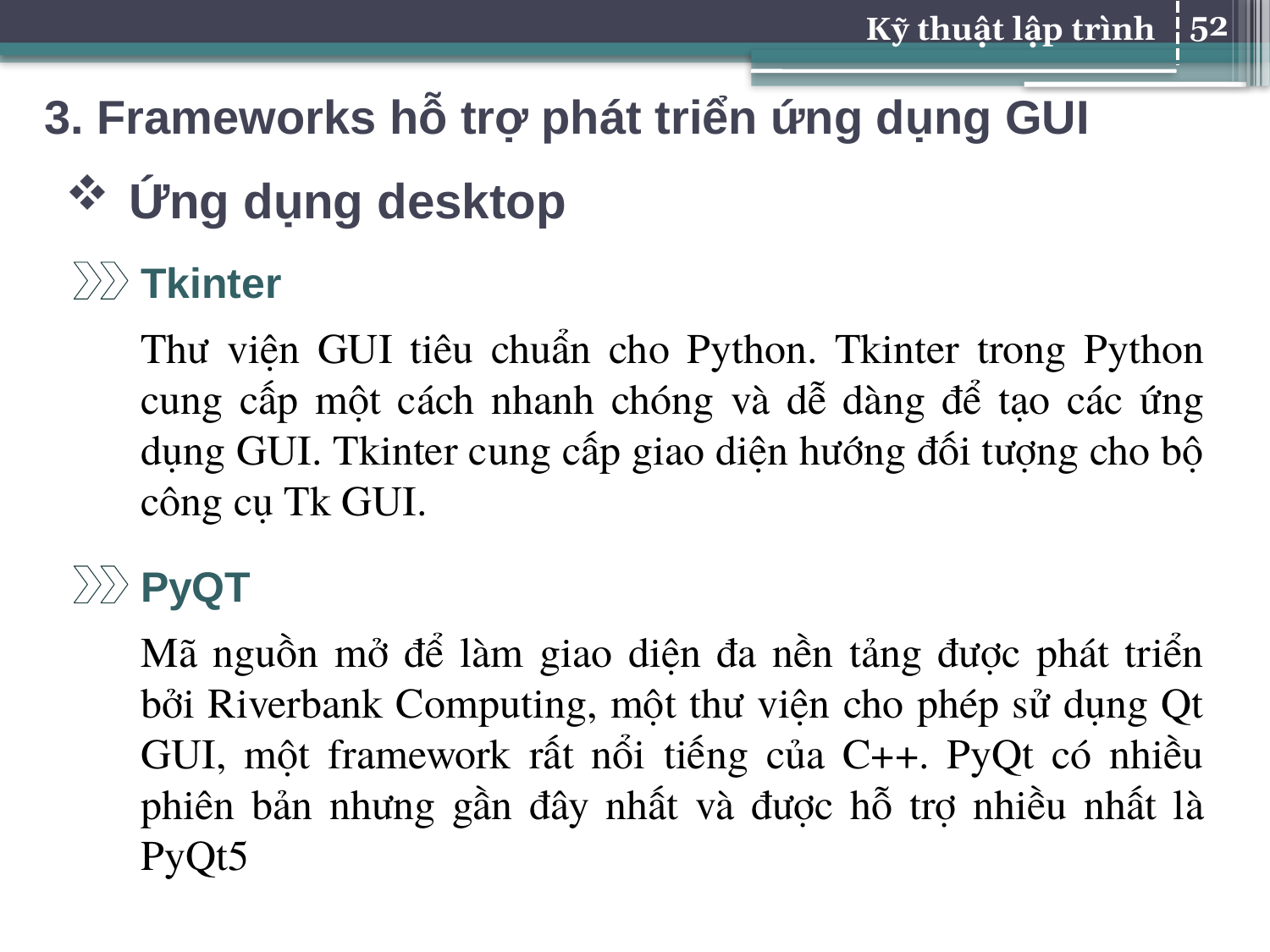

52
# 3. Frameworks hỗ trợ phát triển ứng dụng GUI
Ứng dụng desktop
Tkinter

Thư viện GUI tiêu chuẩn cho Python. Tkinter trong Python cung cấp một cách nhanh chóng và dễ dàng để tạo các ứng dụng GUI. Tkinter cung cấp giao diện hướng đối tượng cho bộ công cụ Tk GUI.
PyQT

Mã nguồn mở để làm giao diện đa nền tảng được phát triển bởi Riverbank Computing, một thư viện cho phép sử dụng Qt GUI, một framework rất nổi tiếng của C++. PyQt có nhiều phiên bản nhưng gần đây nhất và được hỗ trợ nhiều nhất là PyQt5